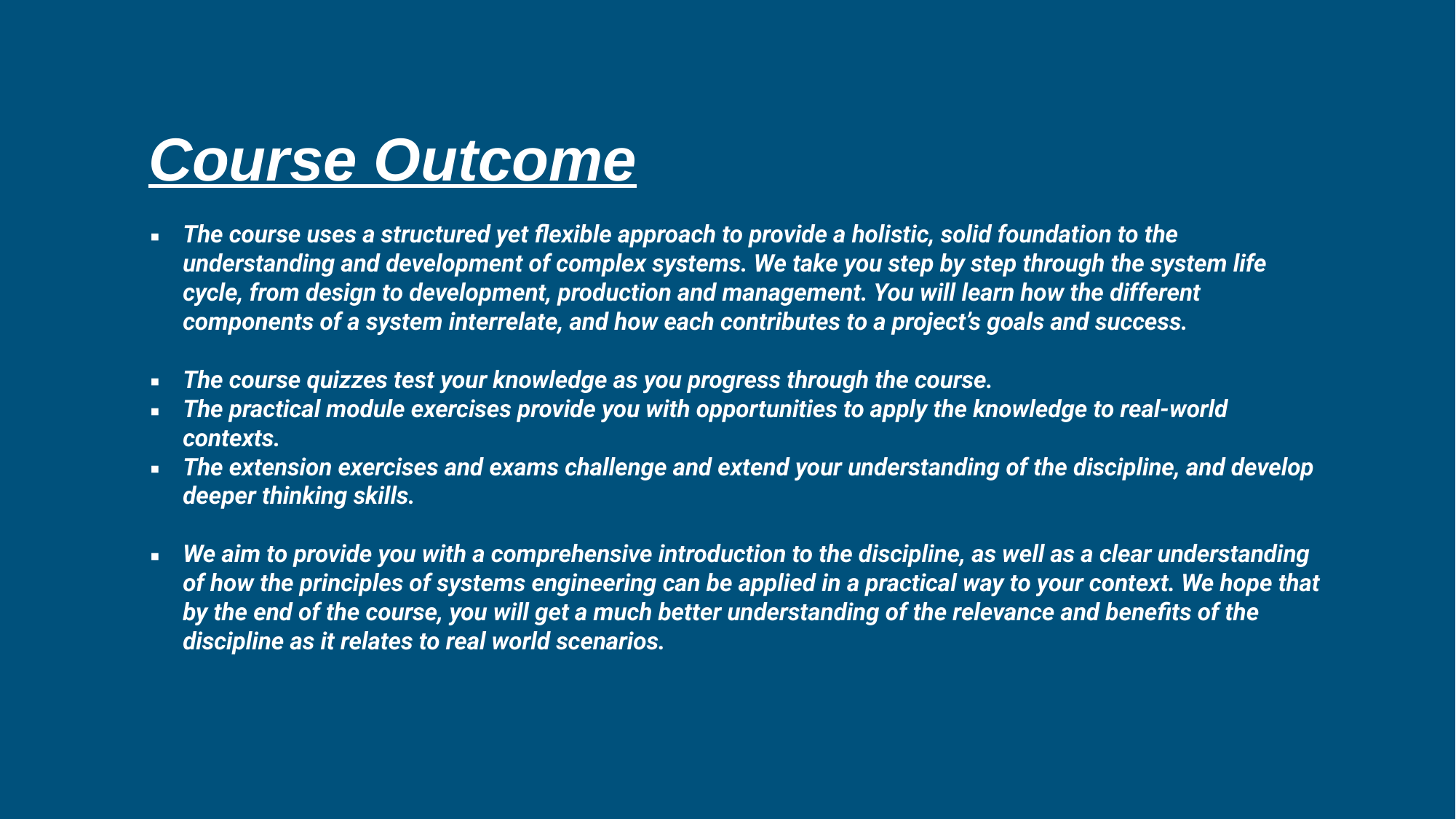

# Course Outcome
The course uses a structured yet flexible approach to provide a holistic, solid foundation to the understanding and development of complex systems. We take you step by step through the system life cycle, from design to development, production and management. You will learn how the different components of a system interrelate, and how each contributes to a project’s goals and success.

The course quizzes test your knowledge as you progress through the course.
The practical module exercises provide you with opportunities to apply the knowledge to real-world contexts.
The extension exercises and exams challenge and extend your understanding of the discipline, and develop deeper thinking skills.

We aim to provide you with a comprehensive introduction to the discipline, as well as a clear understanding of how the principles of systems engineering can be applied in a practical way to your context. We hope that by the end of the course, you will get a much better understanding of the relevance and benefits of the discipline as it relates to real world scenarios.